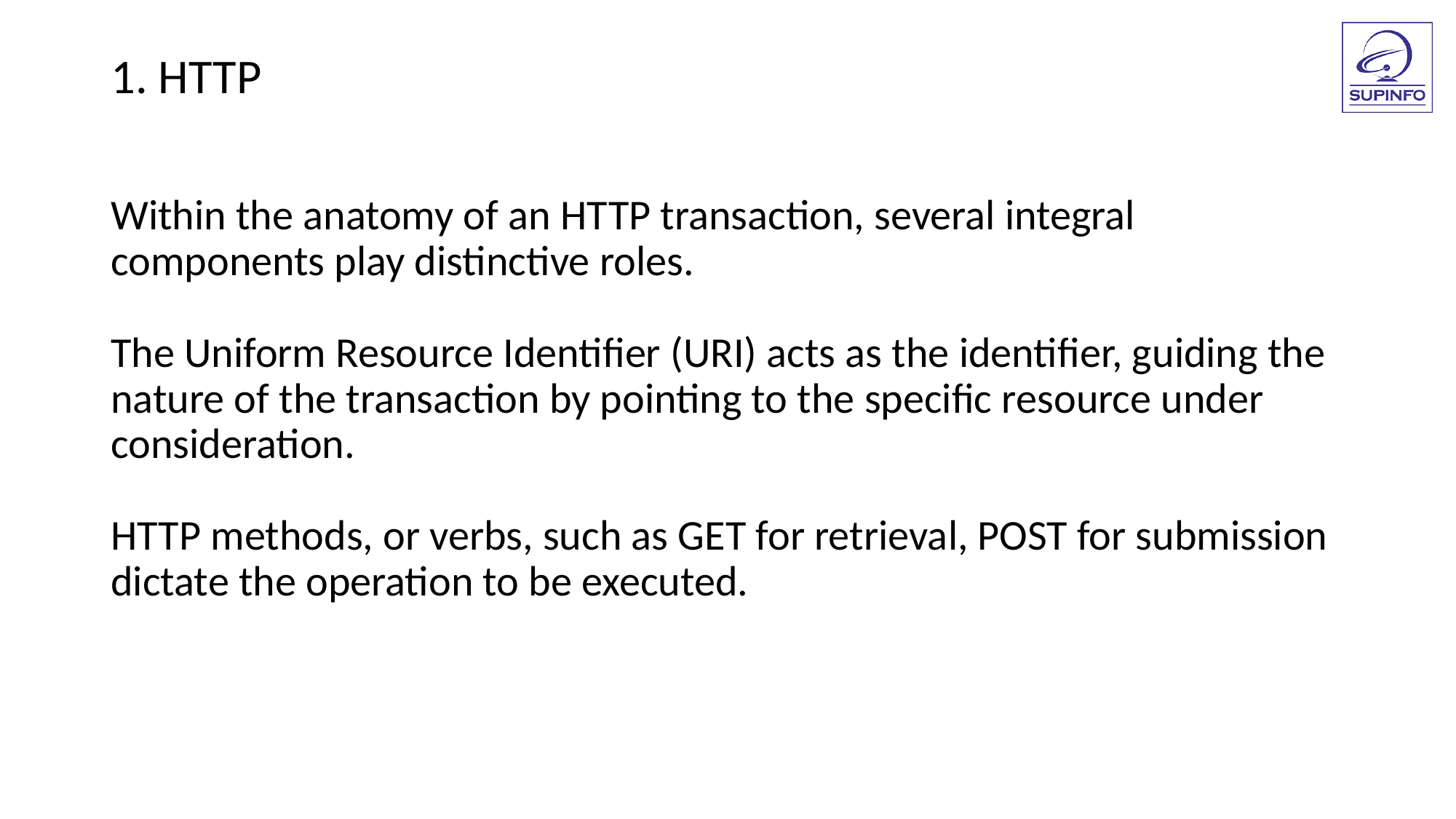

1. HTTP
Within the anatomy of an HTTP transaction, several integral components play distinctive roles.

The Uniform Resource Identifier (URI) acts as the identifier, guiding the nature of the transaction by pointing to the specific resource under consideration.

HTTP methods, or verbs, such as GET for retrieval, POST for submission dictate the operation to be executed.